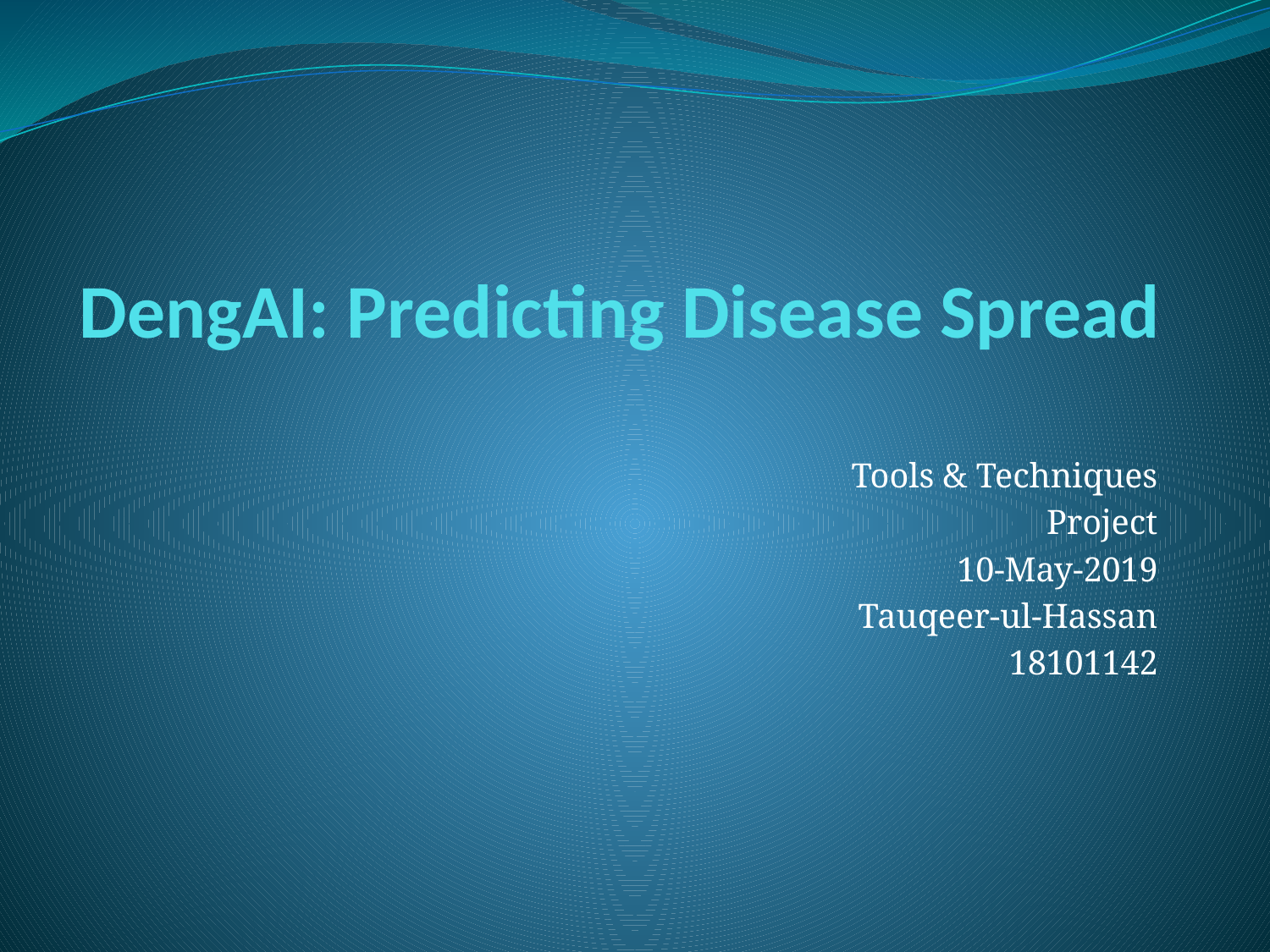

# DengAI: Predicting Disease Spread
Tools & Techniques
Project
10-May-2019
Tauqeer-ul-Hassan
18101142